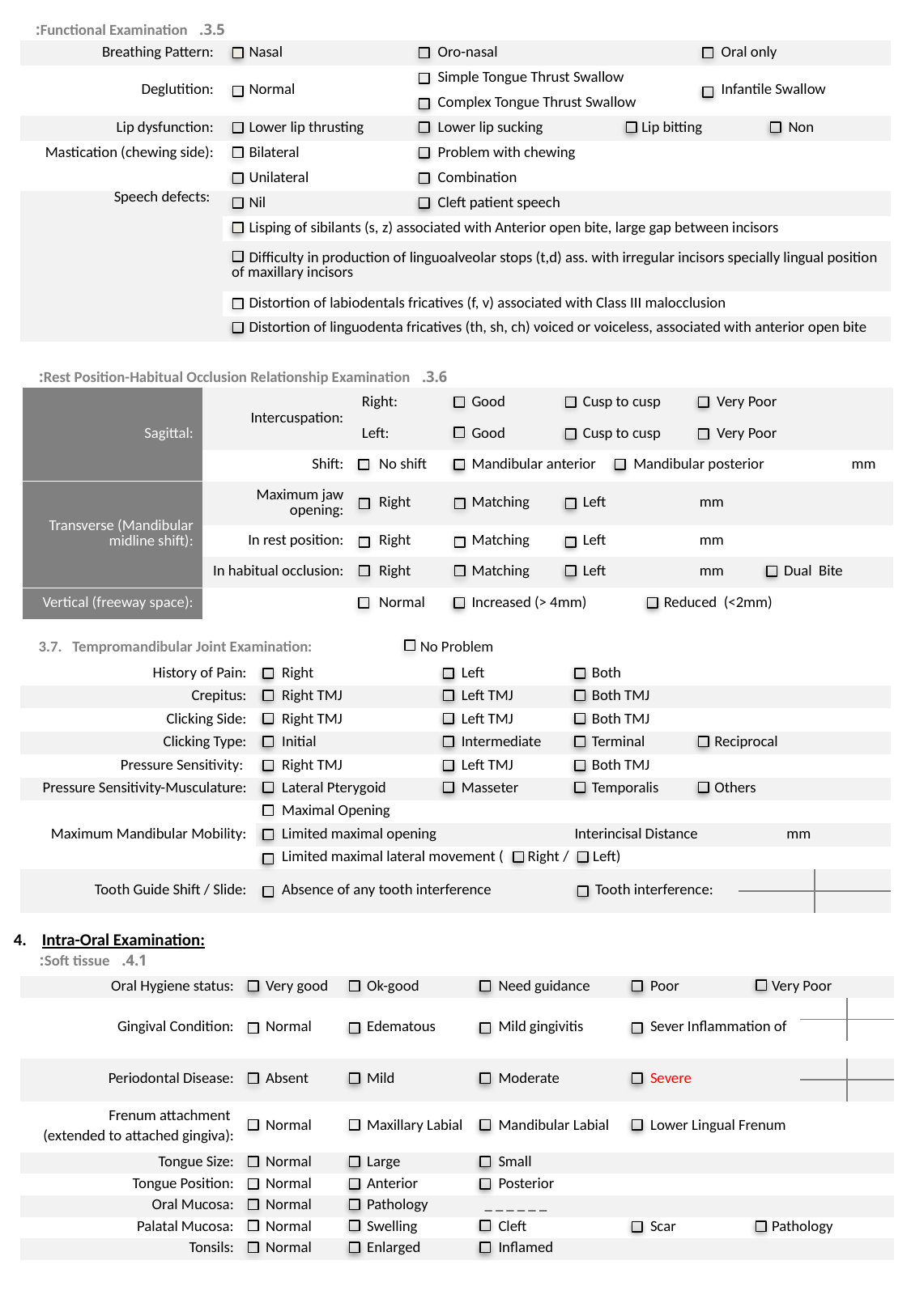

3.5.   Functional Examination:
| Breathing Pattern: | Nasal | Oro-nasal |  | Oral only |  |
| --- | --- | --- | --- | --- | --- |
| Deglutition: | Normal | Simple Tongue Thrust Swallow |  | Infantile Swallow |  |
|  |  | Complex Tongue Thrust Swallow |  |  |  |
| Lip dysfunction: | Lower lip thrusting | Lower lip sucking | Lip bitting |  | Non |
| Mastication (chewing side): | Bilateral | Problem with chewing |  |  |  |
|  | Unilateral | Combination |  |  |  |
| Speech defects: | Nil | Cleft patient speech |  |  |  |
|  | Lisping of sibilants (s, z) associated with Anterior open bite, large gap between incisors |  |  |  |  |
|  | Difficulty in production of linguoalveolar stops (t,d) ass. with irregular incisors specially lingual position of maxillary incisors |  |  |  |  |
|  | Distortion of labiodentals fricatives (f, v) associated with Class III malocclusion |  |  |  |  |
|  | Distortion of linguodenta fricatives (th, sh, ch) voiced or voiceless, associated with anterior open bite |  |  |  |  |

3.6.   Rest Position-Habitual Occlusion Relationship Examination:
| Sagittal: | Intercuspation: | Right: | Good | Cusp to cusp |  |  | Very Poor |  |  |  |
| --- | --- | --- | --- | --- | --- | --- | --- | --- | --- | --- |
|  |  | Left: | Good | Cusp to cusp |  |  | Very Poor |  |  |  |
|  | Shift: | No shift | Mandibular anterior |  | Mandibular posterior |  |  |  |  | mm |
| Transverse (Mandibular midline shift): | Maximum jaw opening: | Right | Matching | Left |  |  | mm |  |  |  |
|  | In rest position: | Right | Matching | Left |  |  | mm |  |  |  |
|  | In habitual occlusion: | Right | Matching | Left |  |  | mm | Dual Bite |  |  |
| Vertical (freeway space): |  | Normal | Increased (> 4mm) |  |  | Reduced (<2mm) |  |  |  |  |

3.7.   Tempromandibular Joint Examination:	     No Problem

| History of Pain: | Right |  | Left | Both |  |  |  |  |  |
| --- | --- | --- | --- | --- | --- | --- | --- | --- | --- |
| Crepitus: | Right TMJ |  | Left TMJ | Both TMJ |  |  |  |  |  |
| Clicking Side: | Right TMJ |  | Left TMJ | Both TMJ |  |  |  |  |  |
| Clicking Type: | Initial |  | Intermediate | Terminal | Reciprocal |  |  |  |  |
| Pressure Sensitivity: | Right TMJ |  | Left TMJ | Both TMJ |  |  |  |  |  |
| Pressure Sensitivity-Musculature: | Lateral Pterygoid |  | Masseter | Temporalis | Others |  |  |  |  |
| Maximum Mandibular Mobility: | Maximal Opening |  |  |  |  |  |  |  |  |
|  | Limited maximal opening |  |  | Interincisal Distance |  |  |  | mm |  |
|  | Limited maximal lateral movement ( Right / Left) |  |  |  |  |  |  |  |  |
| Tooth Guide Shift / Slide: | Absence of any tooth interference |  |  | Tooth interference: |  |  |  |  |  |
|  |  |  |  |  |  |  |  |  |  |

4.    Intra-Oral Examination:
4.1.   Soft tissue:
| Oral Hygiene status: | Very good | Ok-good | Need guidance | Poor | Very Poor |  |  |
| --- | --- | --- | --- | --- | --- | --- | --- |
| Gingival Condition: | Normal | Edematous | Mild gingivitis | Sever Inflammation of |  |  |  |
|  |  |  |  |  |  |  |  |
|  |  |  |  |  |  |  |  |
| Periodontal Disease: | Absent | Mild | Moderate | Severe |  |  |  |
|  |  |  |  |  |  |  |  |
| Frenum attachment (extended to attached gingiva): | Normal | Maxillary Labial | Mandibular Labial | Lower Lingual Frenum |  |  |  |
| Tongue Size: | Normal | Large | Small |  |  |  |  |
| Tongue Position: | Normal | Anterior | Posterior |  |  |  |  |
| Oral Mucosa: | Normal | Pathology | \_ \_ \_ \_ \_ \_ |  |  |  |  |
| Palatal Mucosa: | Normal | Swelling | Cleft | Scar | Pathology |  |  |
| Tonsils: | Normal | Enlarged | Inflamed |  |  |  |  |